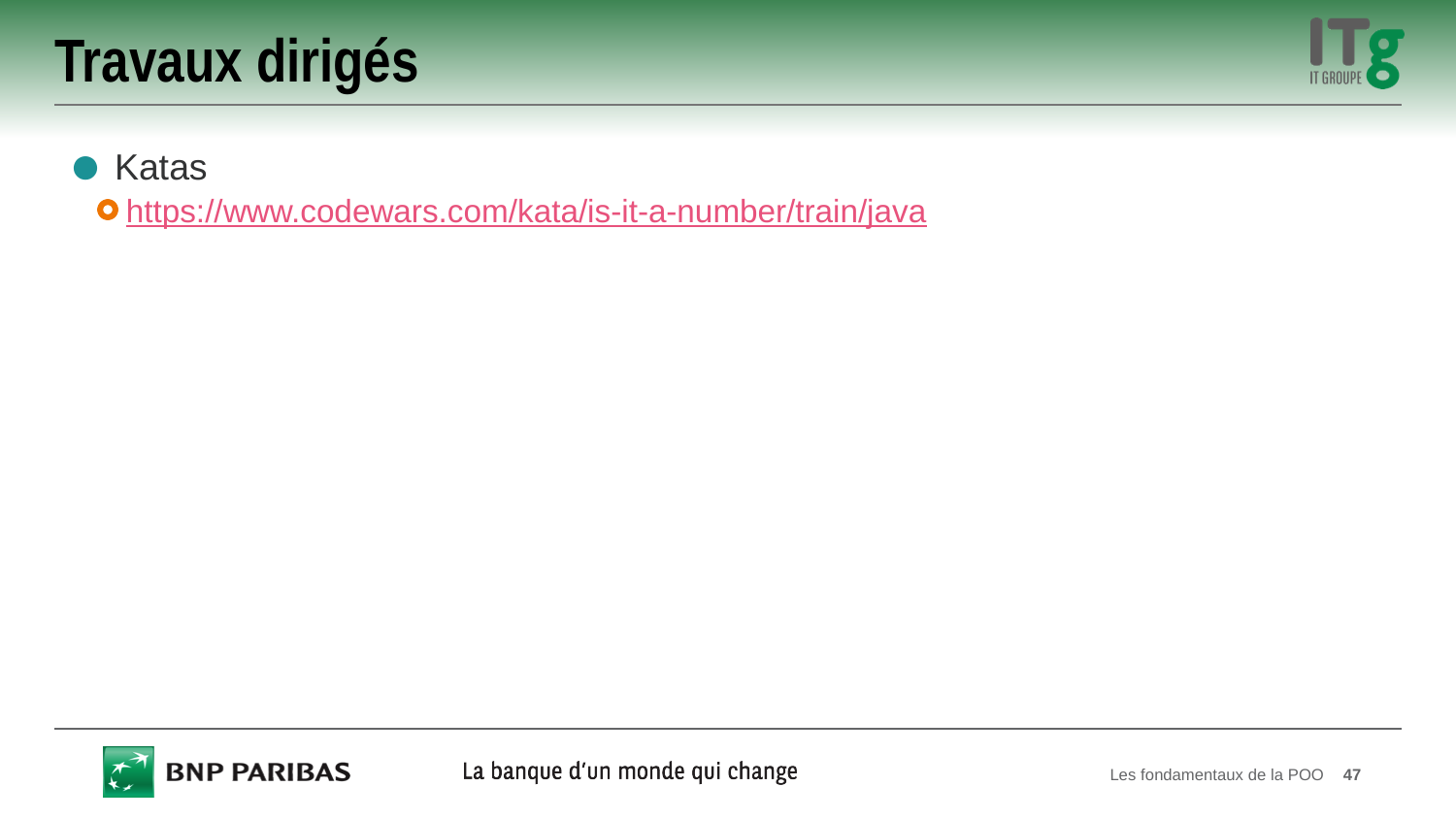

# Travaux dirigés
Katas
https://www.codewars.com/kata/is-it-a-number/train/java

Les fondamentaux de la POO
47